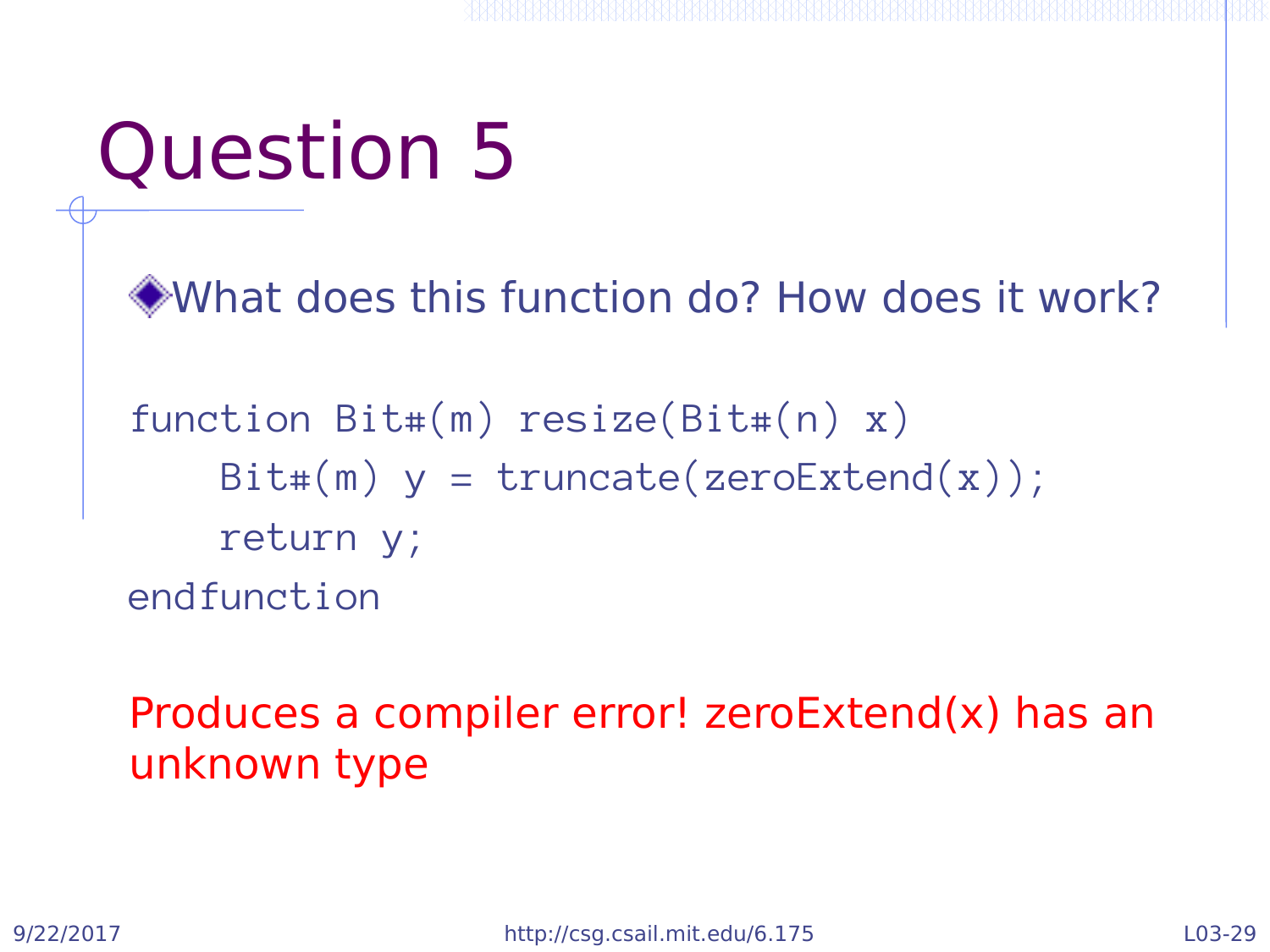

# Question 5
What does this function do? How does it work?

function Bit#(m) resize(Bit#(n) x)
    Bit#(m) y = truncate(zeroExtend(x));
    return y;
endfunction

Produces a compiler error! zeroExtend(x) has an unknown type
9/22/2017
http://csg.csail.mit.edu/6.175
L03-29